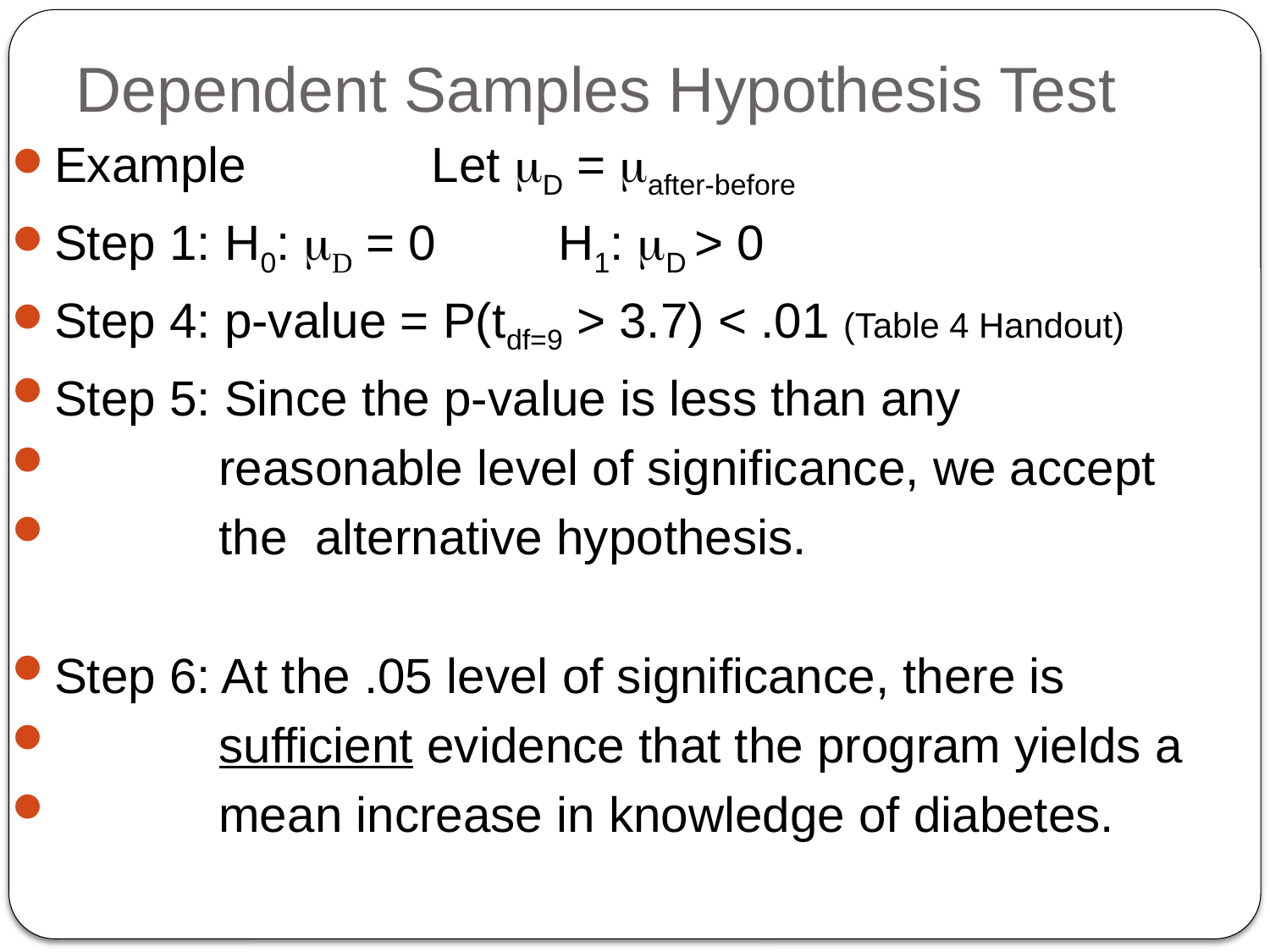

# Dependent Samples Hypothesis Test
Example		Let μD = μafter-before
Step 1: H0: μD = 0   	H1: μD > 0
Step 4: p-value = P(tdf=9 > 3.7) < .01 (Table 4 Handout)
Step 5: Since the p-value is less than any
	   reasonable level of significance, we accept
	   the  alternative hypothesis.

Step 6: At the .05 level of significance, there is
	   sufficient evidence that the program yields a
	   mean increase in knowledge of diabetes.